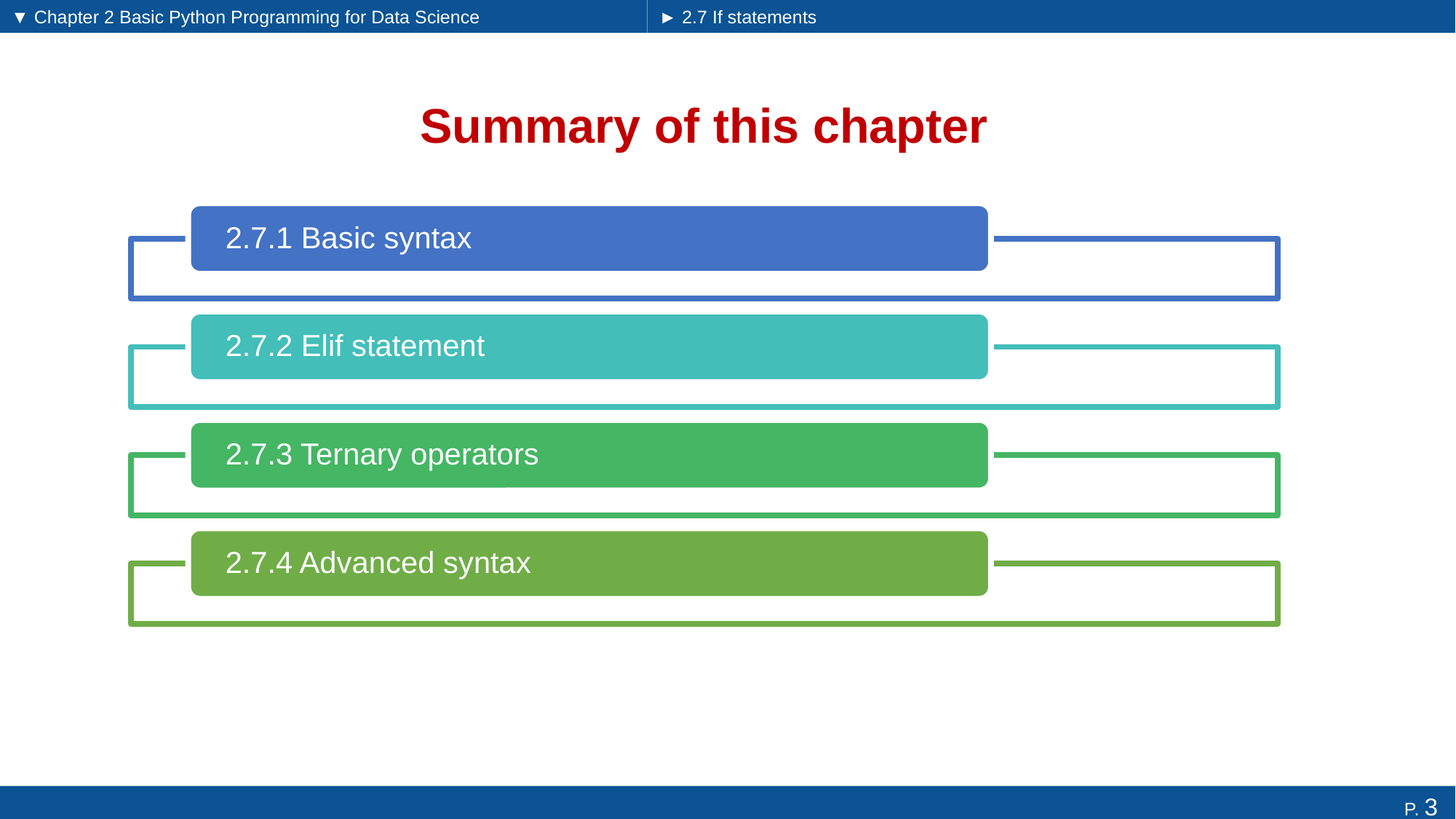

▼ Chapter 2 Basic Python Programming for Data Science
► 2.7 If statements
# Summary of this chapter
2.7.1 Basic syntax
2.7.2 Elif statement
2.7.3 Ternary operators
2.7.4 Advanced syntax